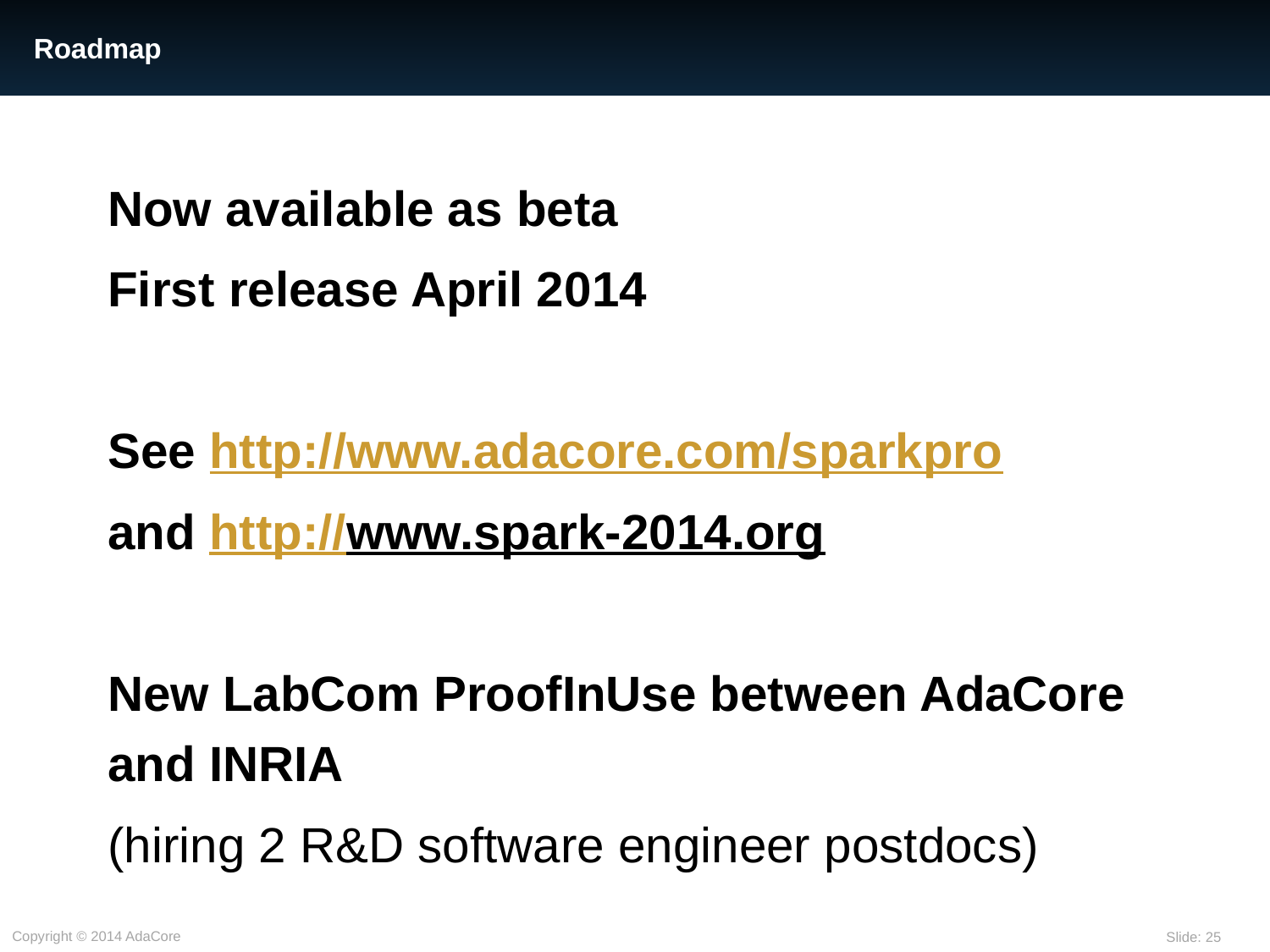

# Roadmap
Now available as beta
First release April 2014

See http://www.adacore.com/sparkpro
and http://www.spark-2014.org

New LabCom ProofInUse between AdaCore and INRIA
(hiring 2 R&D software engineer postdocs)